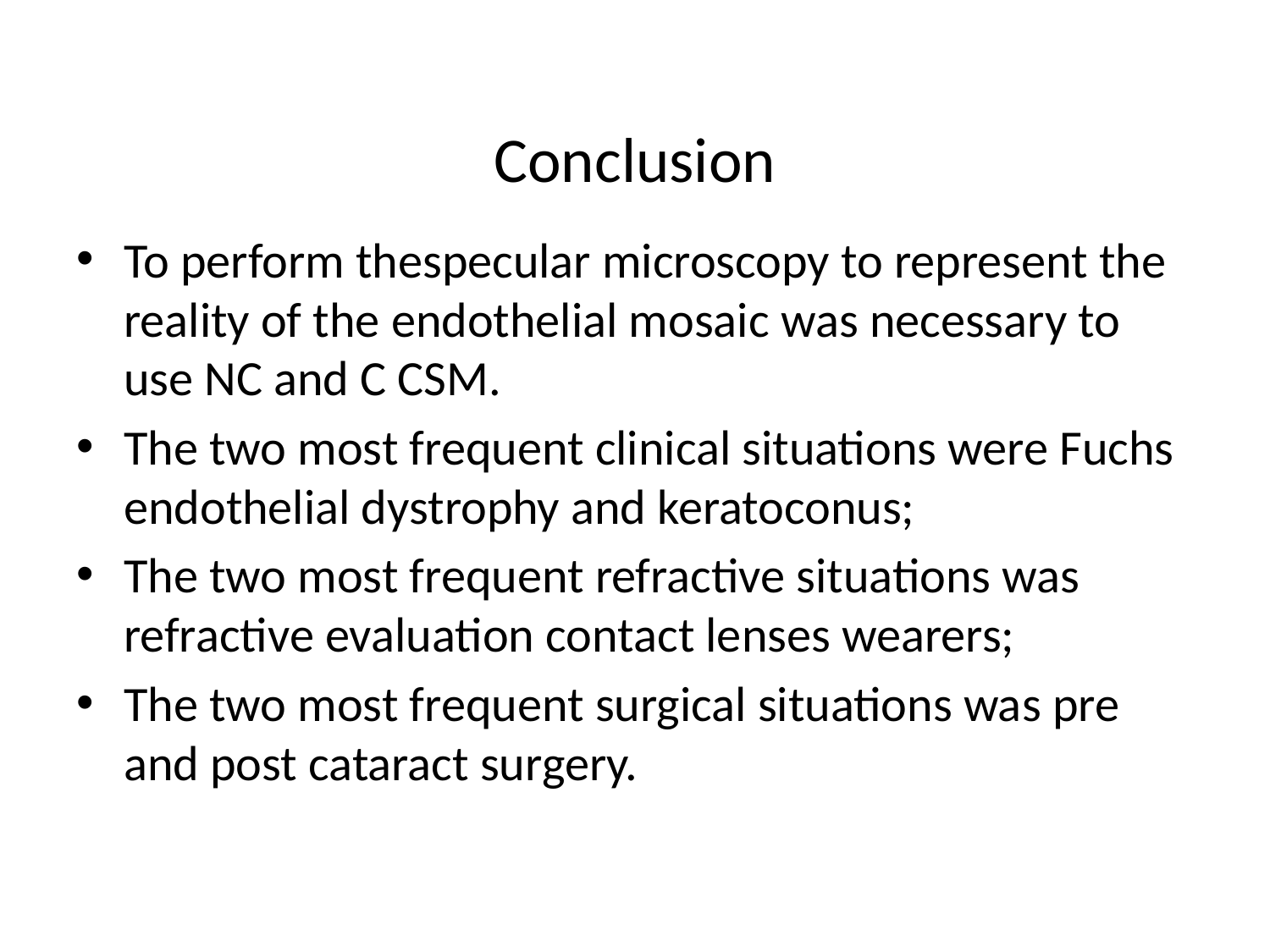

# Conclusion
To perform thespecular microscopy to represent the reality of the endothelial mosaic was necessary to use NC and C CSM.
The two most frequent clinical situations were Fuchs endothelial dystrophy and keratoconus;
The two most frequent refractive situations was refractive evaluation contact lenses wearers;
The two most frequent surgical situations was pre and post cataract surgery.